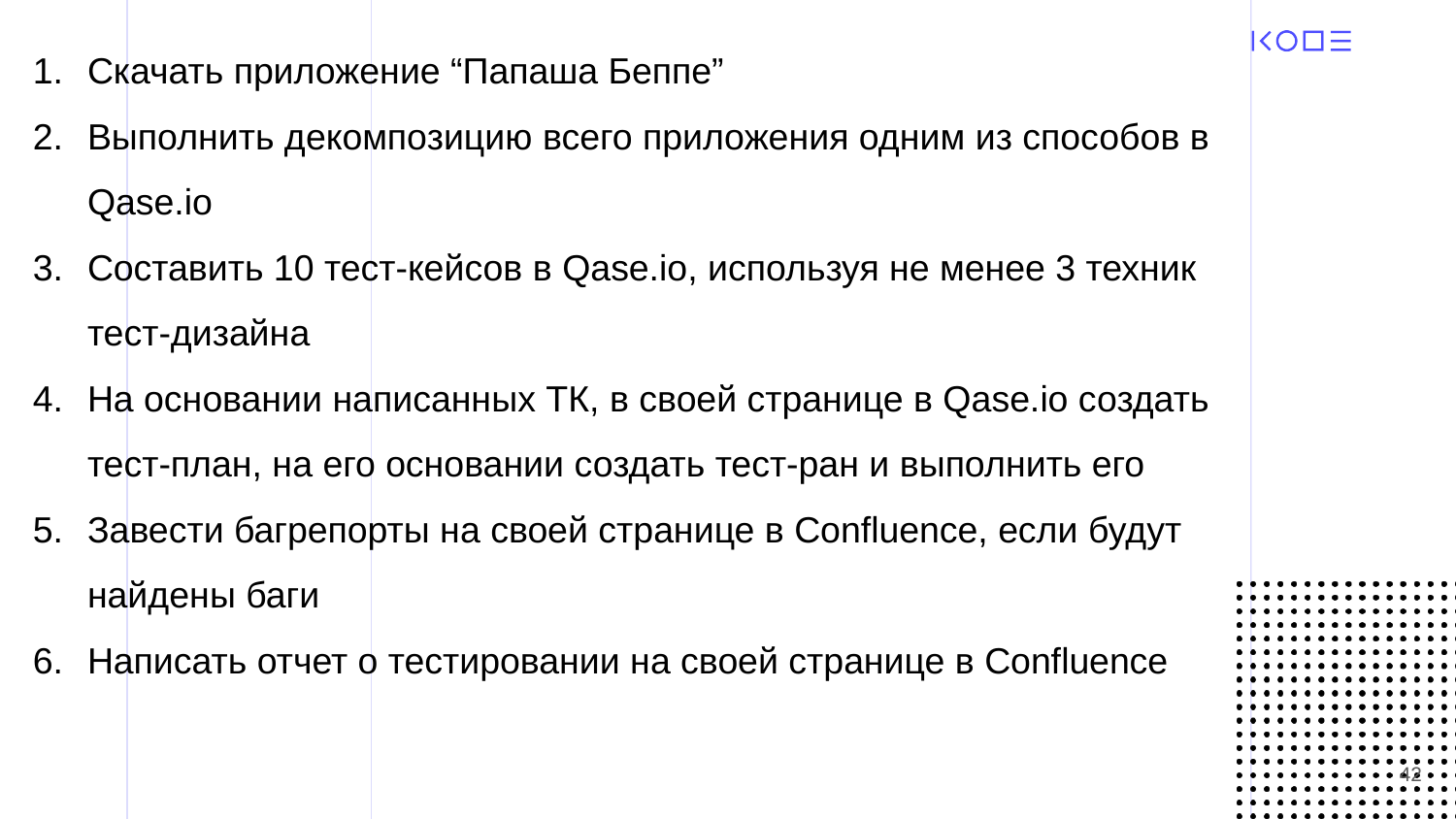

Скачать приложение “Папаша Беппе”
Выполнить декомпозицию всего приложения одним из способов в Qase.io
Составить 10 тест-кейсов в Qase.io, используя не менее 3 техник тест-дизайна
На основании написанных ТК, в своей странице в Qase.io создать тест-план, на его основании создать тест-ран и выполнить его
Завести багрепорты на своей странице в Confluence, если будут найдены баги
Написать отчет о тестировании на своей странице в Confluence
42